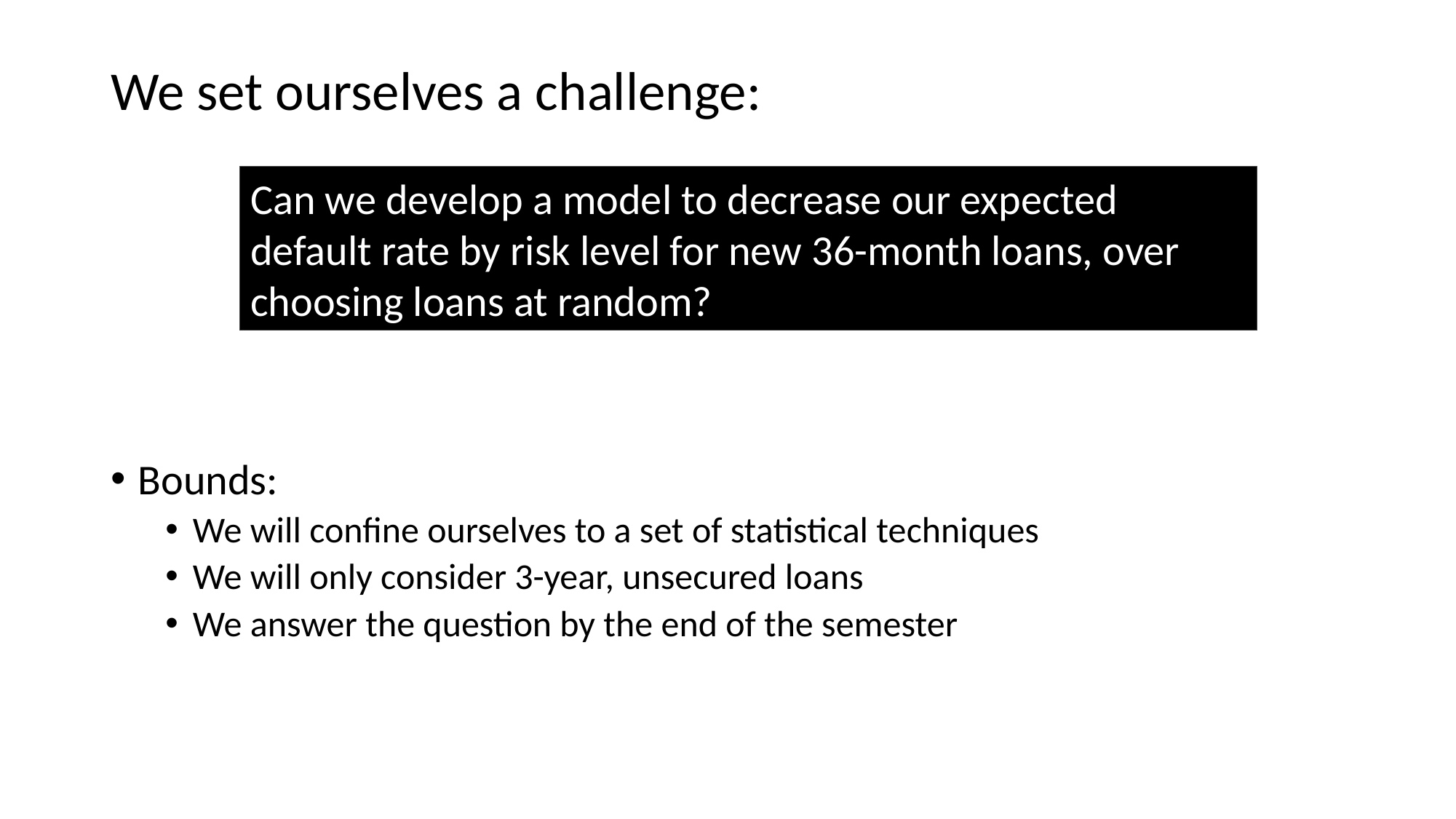

# We set ourselves a challenge:
Can we develop a model to decrease our expected default rate by risk level for new 36-month loans, over choosing loans at random?
Bounds:
We will confine ourselves to a set of statistical techniques
We will only consider 3-year, unsecured loans
We answer the question by the end of the semester